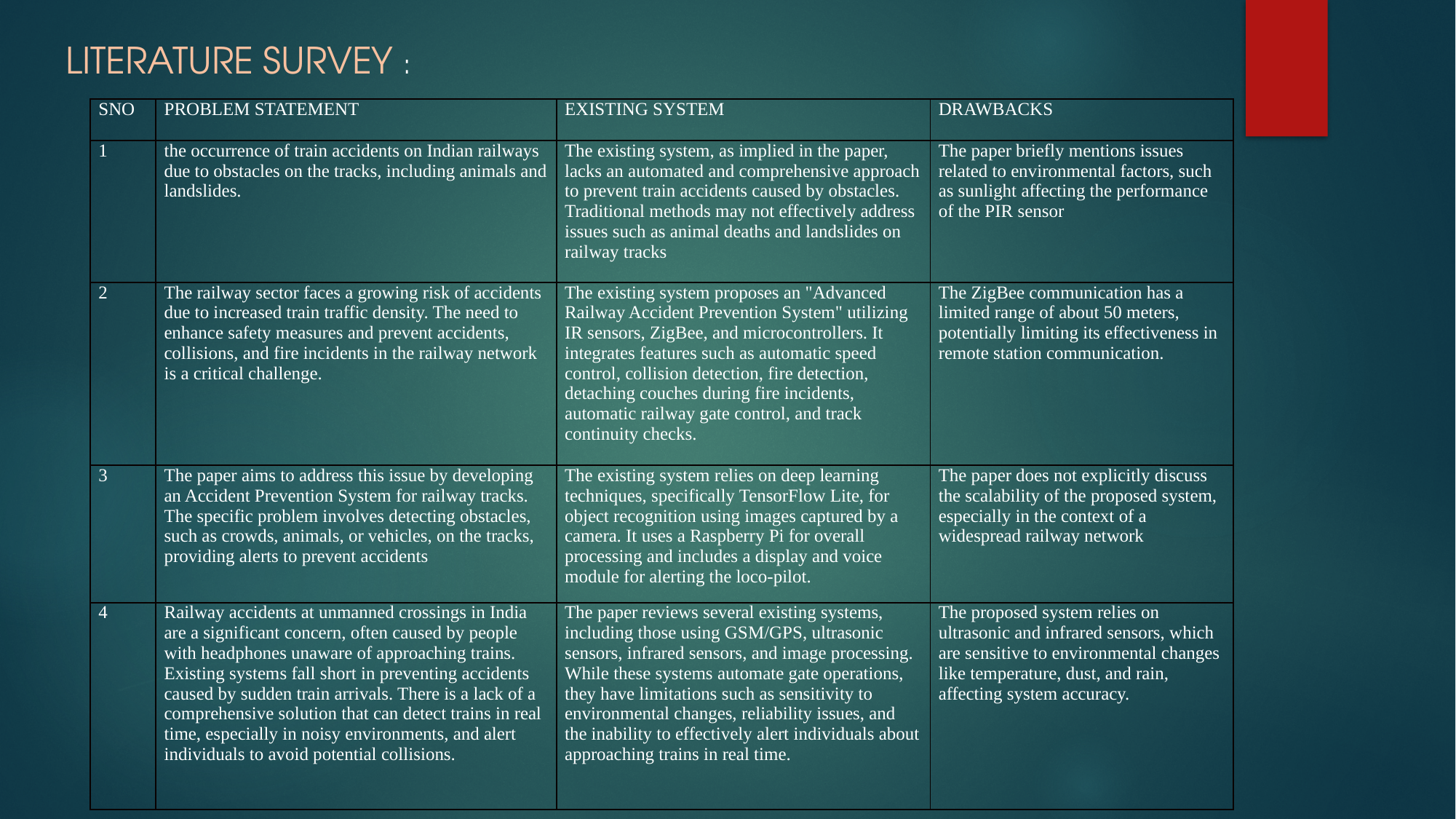

LITERATURE SURVEY :
| SNO | PROBLEM STATEMENT | EXISTING SYSTEM | DRAWBACKS |
| --- | --- | --- | --- |
| 1 | the occurrence of train accidents on Indian railways due to obstacles on the tracks, including animals and landslides. | The existing system, as implied in the paper, lacks an automated and comprehensive approach to prevent train accidents caused by obstacles. Traditional methods may not effectively address issues such as animal deaths and landslides on railway tracks | The paper briefly mentions issues related to environmental factors, such as sunlight affecting the performance of the PIR sensor |
| 2 | The railway sector faces a growing risk of accidents due to increased train traffic density. The need to enhance safety measures and prevent accidents, collisions, and fire incidents in the railway network is a critical challenge. | The existing system proposes an "Advanced Railway Accident Prevention System" utilizing IR sensors, ZigBee, and microcontrollers. It integrates features such as automatic speed control, collision detection, fire detection, detaching couches during fire incidents, automatic railway gate control, and track continuity checks. | The ZigBee communication has a limited range of about 50 meters, potentially limiting its effectiveness in remote station communication. |
| 3 | The paper aims to address this issue by developing an Accident Prevention System for railway tracks. The specific problem involves detecting obstacles, such as crowds, animals, or vehicles, on the tracks, providing alerts to prevent accidents | The existing system relies on deep learning techniques, specifically TensorFlow Lite, for object recognition using images captured by a camera. It uses a Raspberry Pi for overall processing and includes a display and voice module for alerting the loco-pilot. | The paper does not explicitly discuss the scalability of the proposed system, especially in the context of a widespread railway network |
| 4 | Railway accidents at unmanned crossings in India are a significant concern, often caused by people with headphones unaware of approaching trains. Existing systems fall short in preventing accidents caused by sudden train arrivals. There is a lack of a comprehensive solution that can detect trains in real time, especially in noisy environments, and alert individuals to avoid potential collisions. | The paper reviews several existing systems, including those using GSM/GPS, ultrasonic sensors, infrared sensors, and image processing. While these systems automate gate operations, they have limitations such as sensitivity to environmental changes, reliability issues, and the inability to effectively alert individuals about approaching trains in real time. | The proposed system relies on ultrasonic and infrared sensors, which are sensitive to environmental changes like temperature, dust, and rain, affecting system accuracy. |